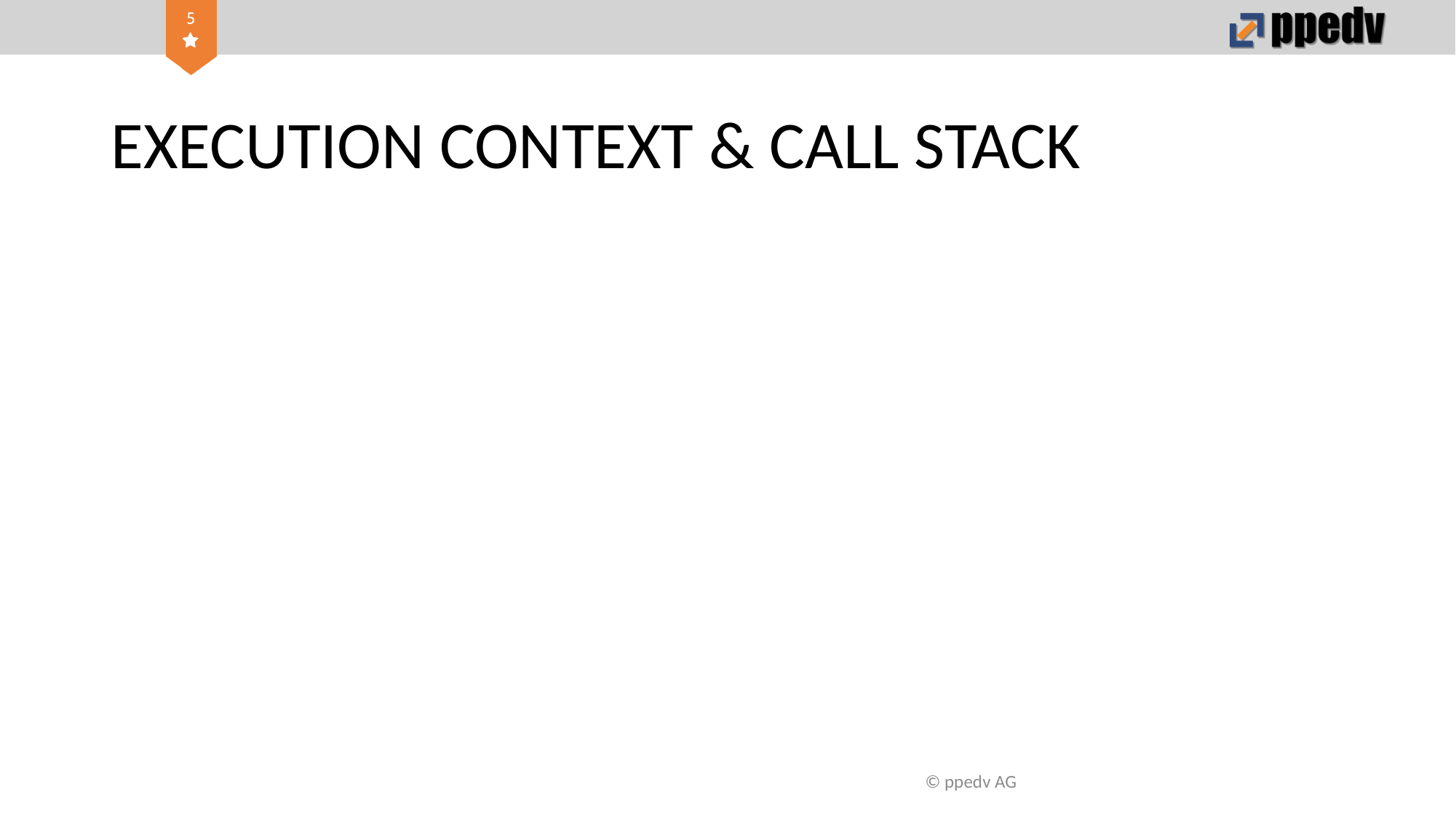

# EXECUTION CONTEXT & CALL STACK

© ppedv AG